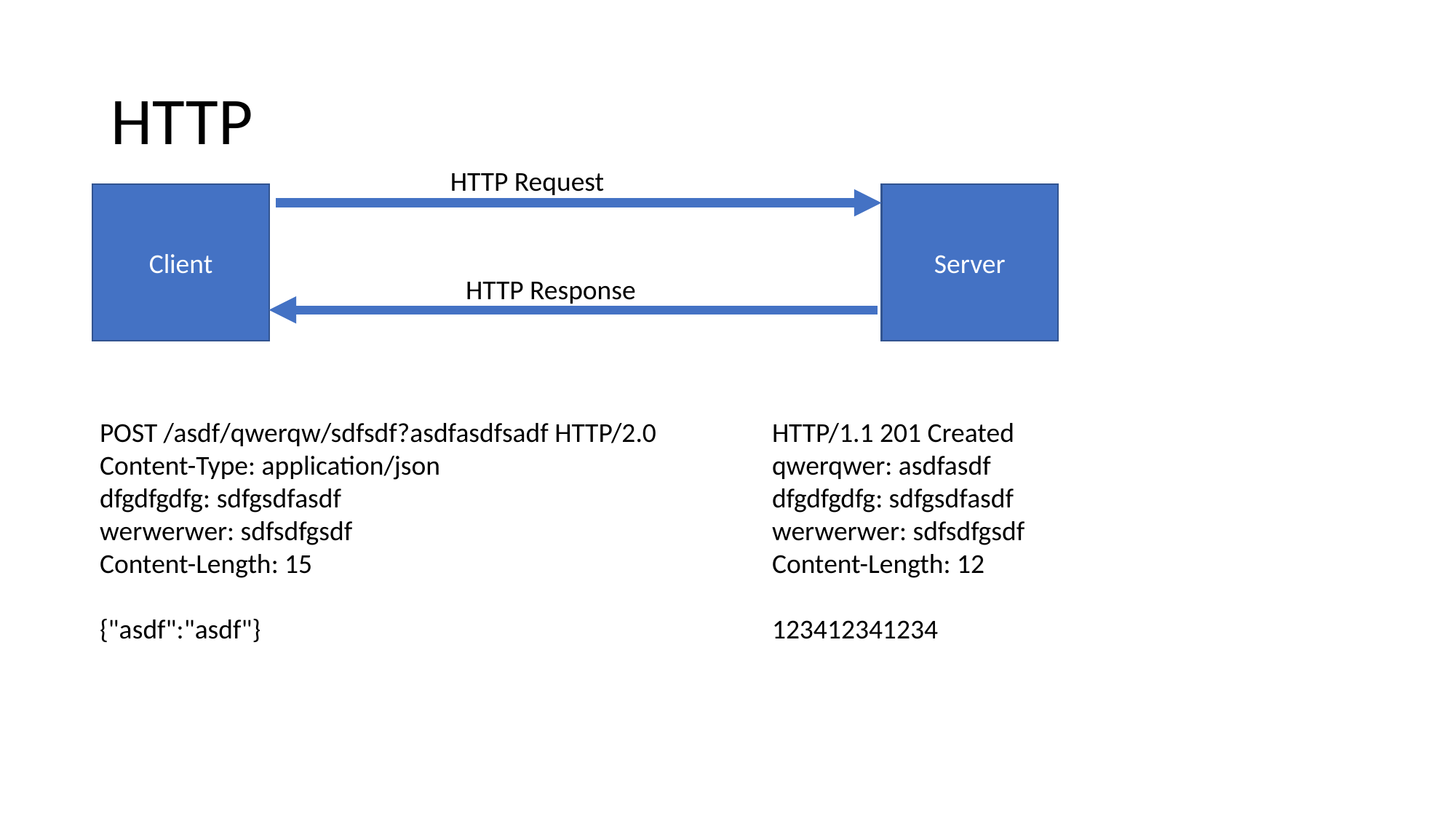

# HTTP
HTTP Request
Client
Server
HTTP Response
HTTP/1.1 201 Created
qwerqwer: asdfasdf
dfgdfgdfg: sdfgsdfasdf
werwerwer: sdfsdfgsdf
Content-Length: 12

123412341234
POST /asdf/qwerqw/sdfsdf?asdfasdfsadf HTTP/2.0
Content-Type: application/json
dfgdfgdfg: sdfgsdfasdf
werwerwer: sdfsdfgsdf
Content-Length: 15

{"asdf":"asdf"}